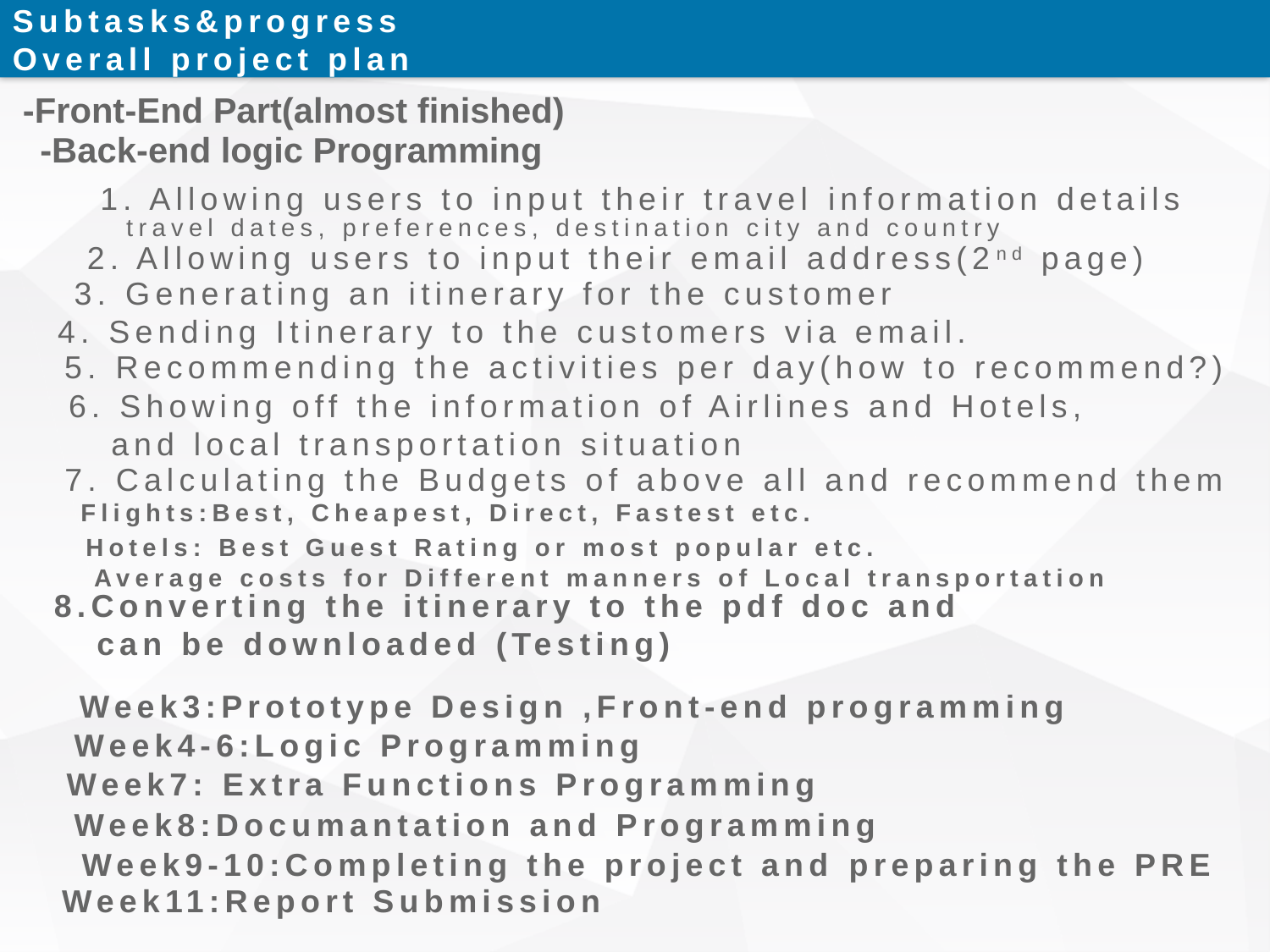

Subtasks&progress
Overall project plan
-Front-End Part(almost finished)
-Back-end logic Programming
1. Allowing users to input their travel information details
 travel dates, preferences, destination city and country
2. Allowing users to input their email address(2nd page)
3. Generating an itinerary for the customer
4. Sending Itinerary to the customers via email.
5. Recommending the activities per day(how to recommend?)
6. Showing off the information of Airlines and Hotels,
   and local transportation situation
7. Calculating the Budgets of above all and recommend them
Flights:Best, Cheapest, Direct, Fastest etc.
Hotels: Best Guest Rating or most popular etc.
Average costs for Different manners of Local transportation
8.Converting the itinerary to the pdf doc and
   can be downloaded (Testing)
Week3:Prototype Design ,Front-end programming
Week4-6:Logic Programming
Week7: Extra Functions Programming
Week8:Documantation and Programming
Week11:Report Submission
Week9-10:Completing the project and preparing the PRE